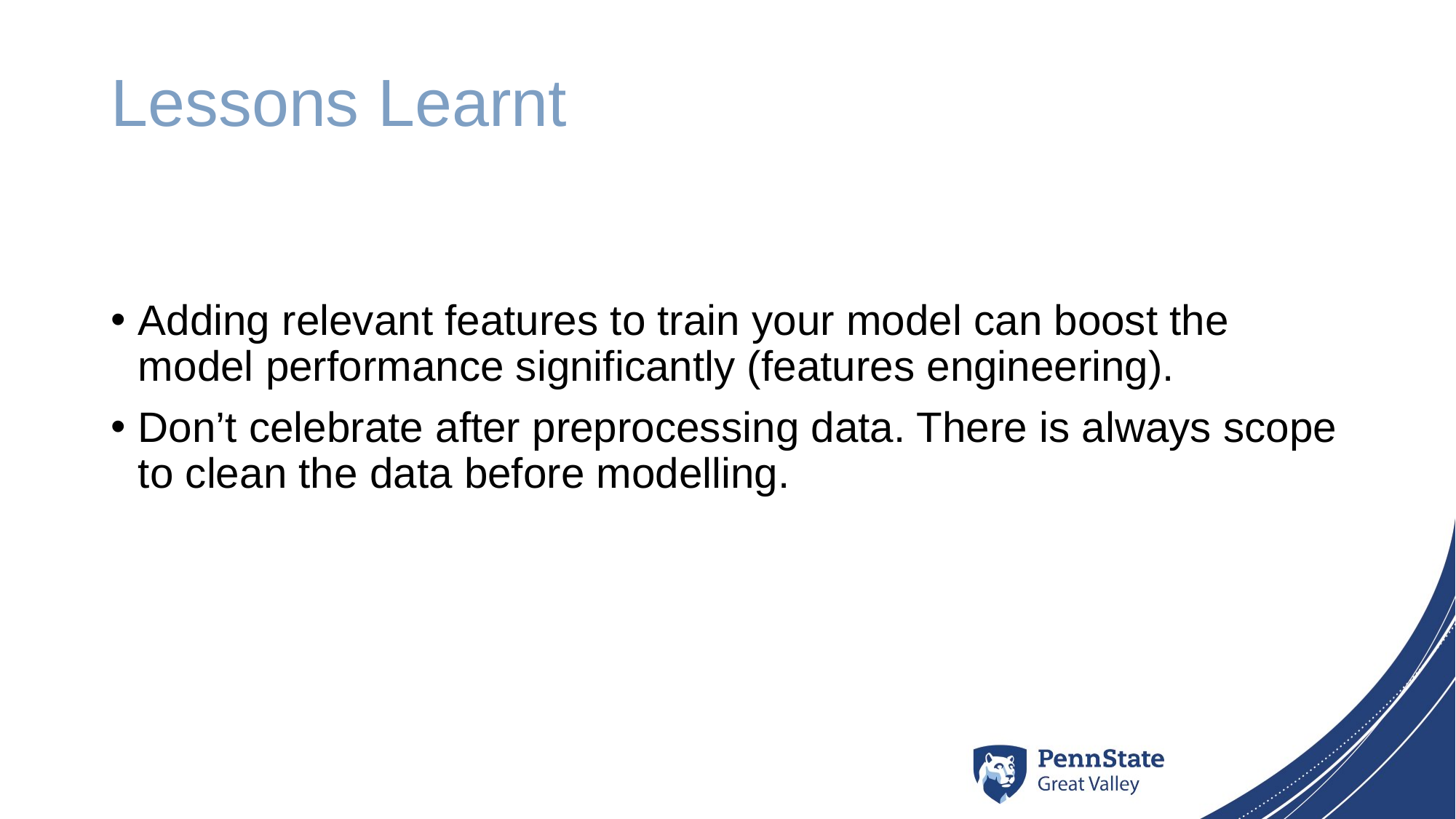

# Lessons Learnt

Adding relevant features to train your model can boost the model performance significantly (features engineering).
Don’t celebrate after preprocessing data. There is always scope to clean the data before modelling.